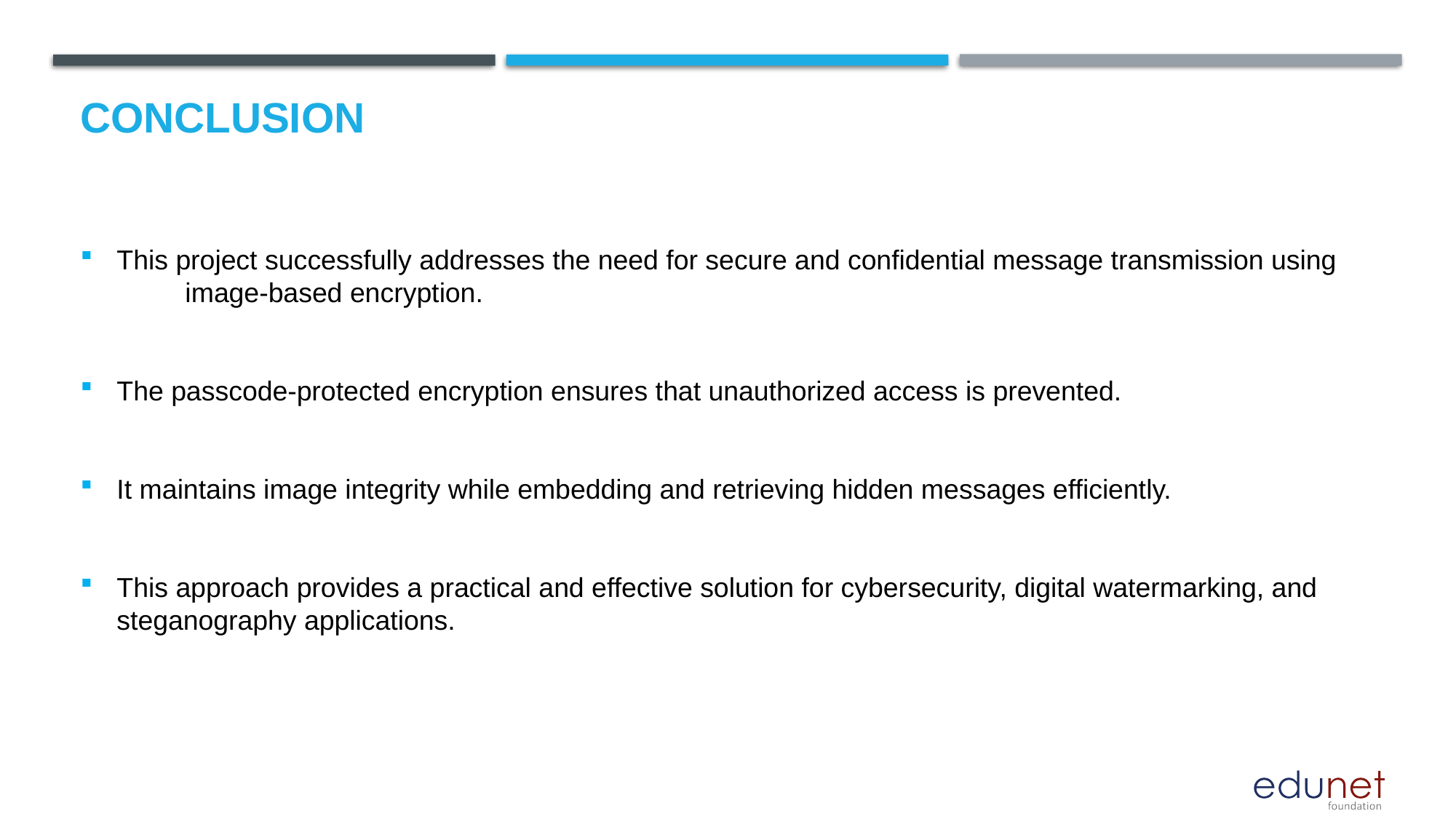

# Conclusion

This project successfully addresses the need for secure and confidential message transmission using                  image-based encryption.

The passcode-protected encryption ensures that unauthorized access is prevented.

It maintains image integrity while embedding and retrieving hidden messages efficiently.

This approach provides a practical and effective solution for cybersecurity, digital watermarking, and steganography applications.